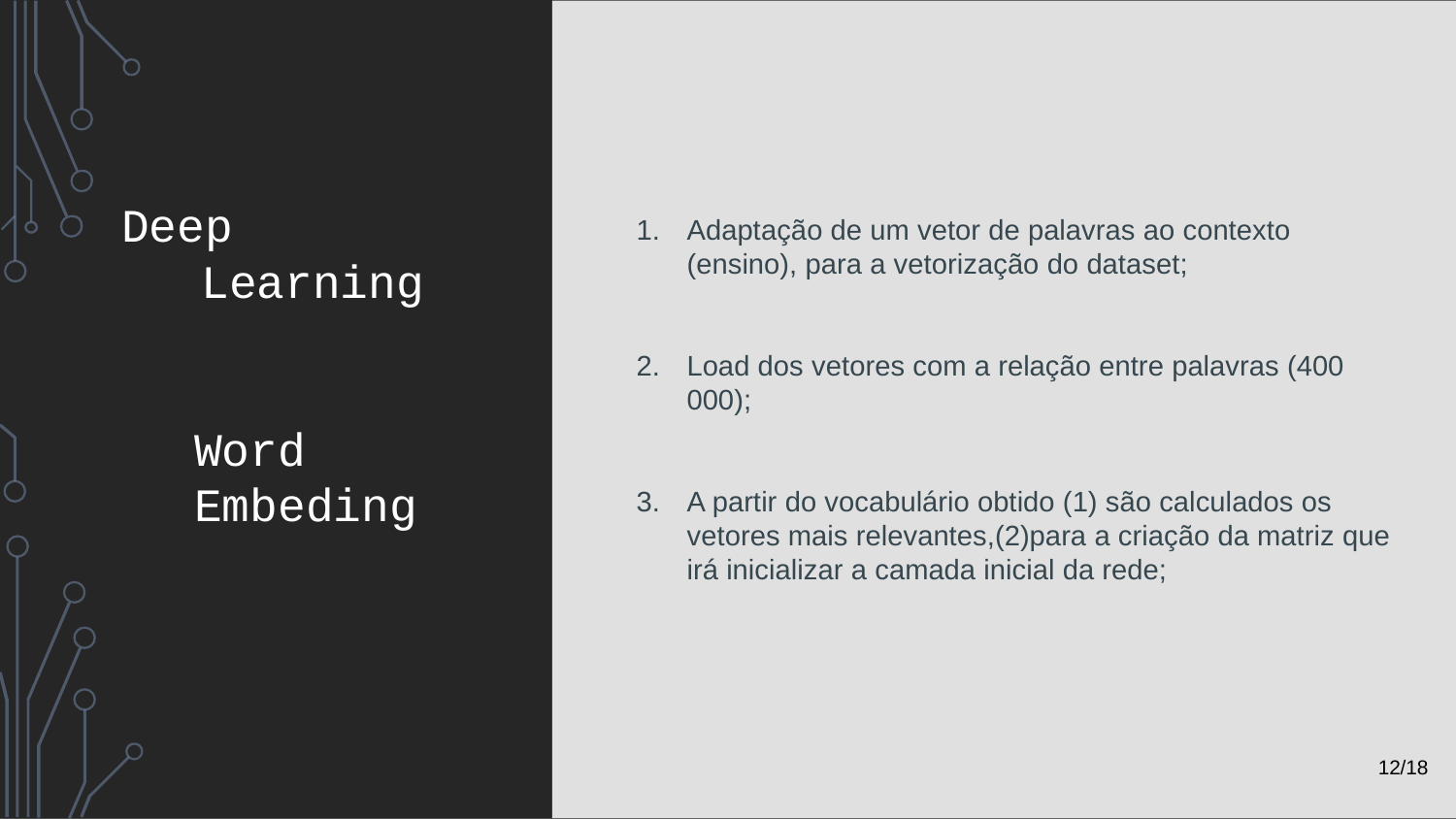

# Deep
Learning

Word Embeding

Adaptação de um vetor de palavras ao contexto (ensino), para a vetorização do dataset;

Load dos vetores com a relação entre palavras (400 000);

A partir do vocabulário obtido (1) são calculados os vetores mais relevantes,(2)para a criação da matriz que irá inicializar a camada inicial da rede;

12/18